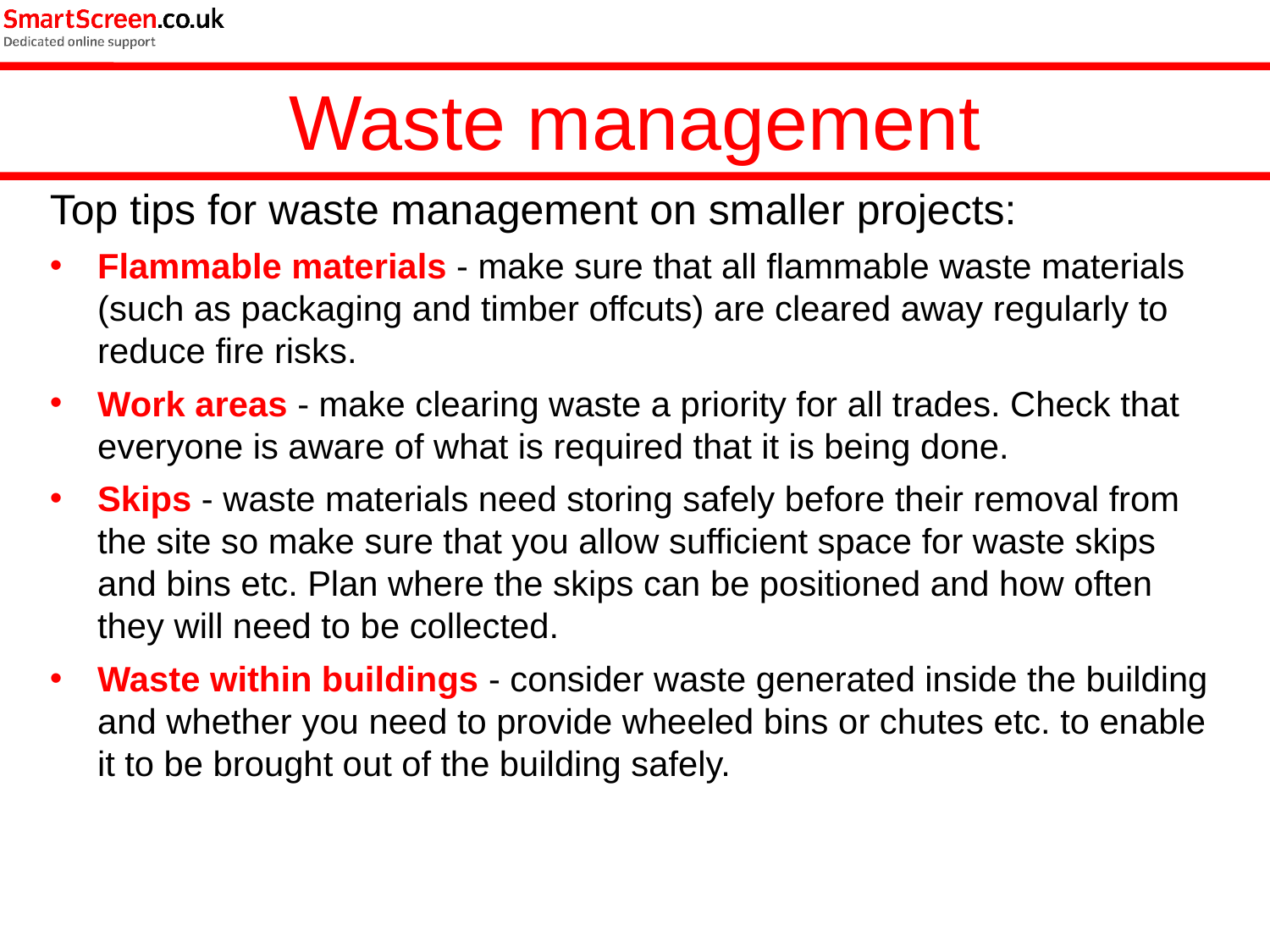

Waste management
Top tips for waste management on smaller projects:
Flammable materials - make sure that all flammable waste materials (such as packaging and timber offcuts) are cleared away regularly to reduce fire risks.
Work areas - make clearing waste a priority for all trades. Check that everyone is aware of what is required that it is being done.
Skips - waste materials need storing safely before their removal from the site so make sure that you allow sufficient space for waste skips and bins etc. Plan where the skips can be positioned and how often they will need to be collected.
Waste within buildings - consider waste generated inside the building and whether you need to provide wheeled bins or chutes etc. to enable it to be brought out of the building safely.